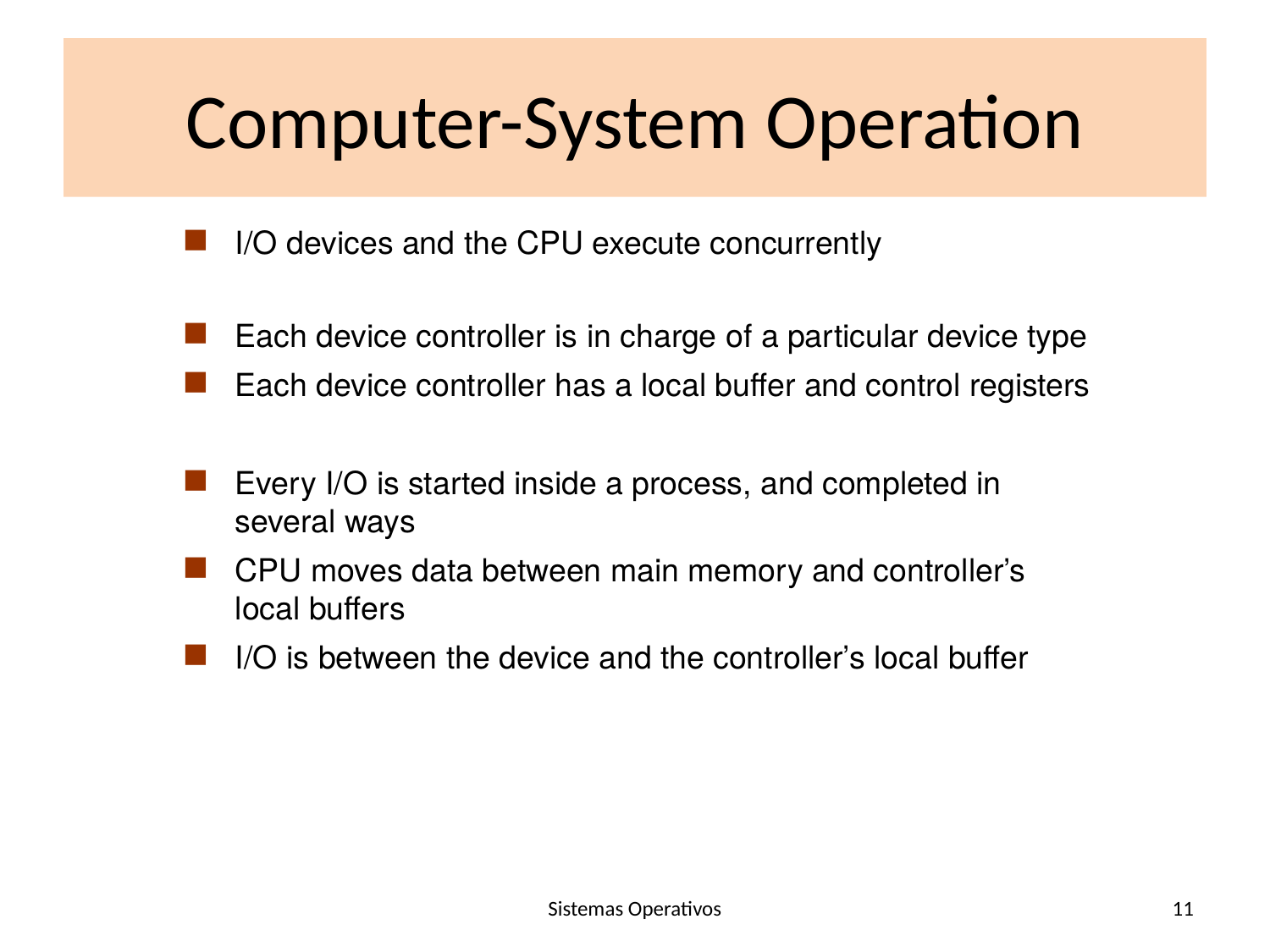

# Computer-System Operation
I/O devices and the CPU execute concurrently

Each device controller is in charge of a particular device type
Each device controller has a local buffer and control registers

Every I/O is started inside a process, and completed in several ways
CPU moves data between main memory and controller’s local buffers
I/O is between the device and the controller’s local buffer

Sistemas Operativos
11